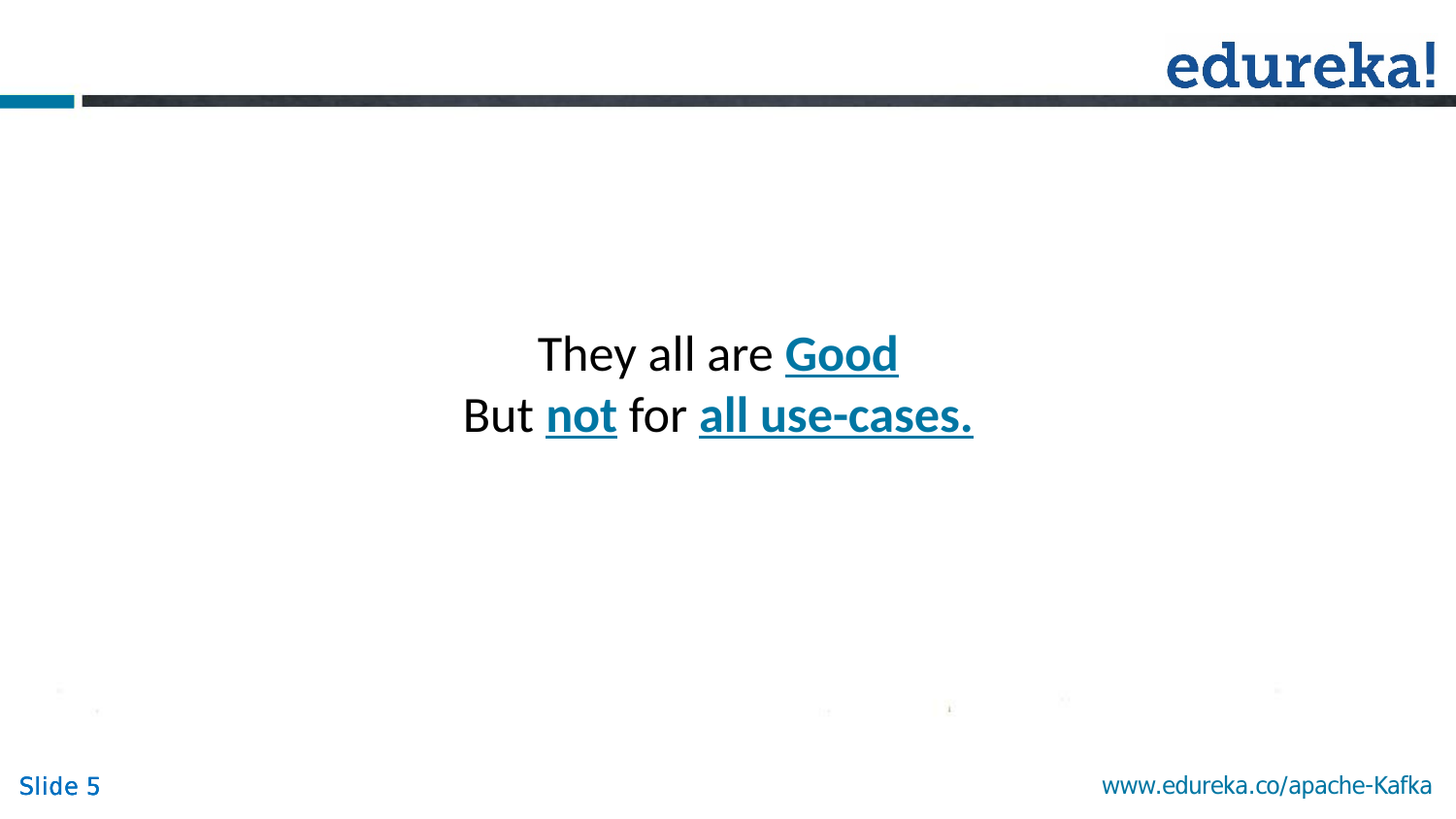

They all are Good
But not for all use-cases.